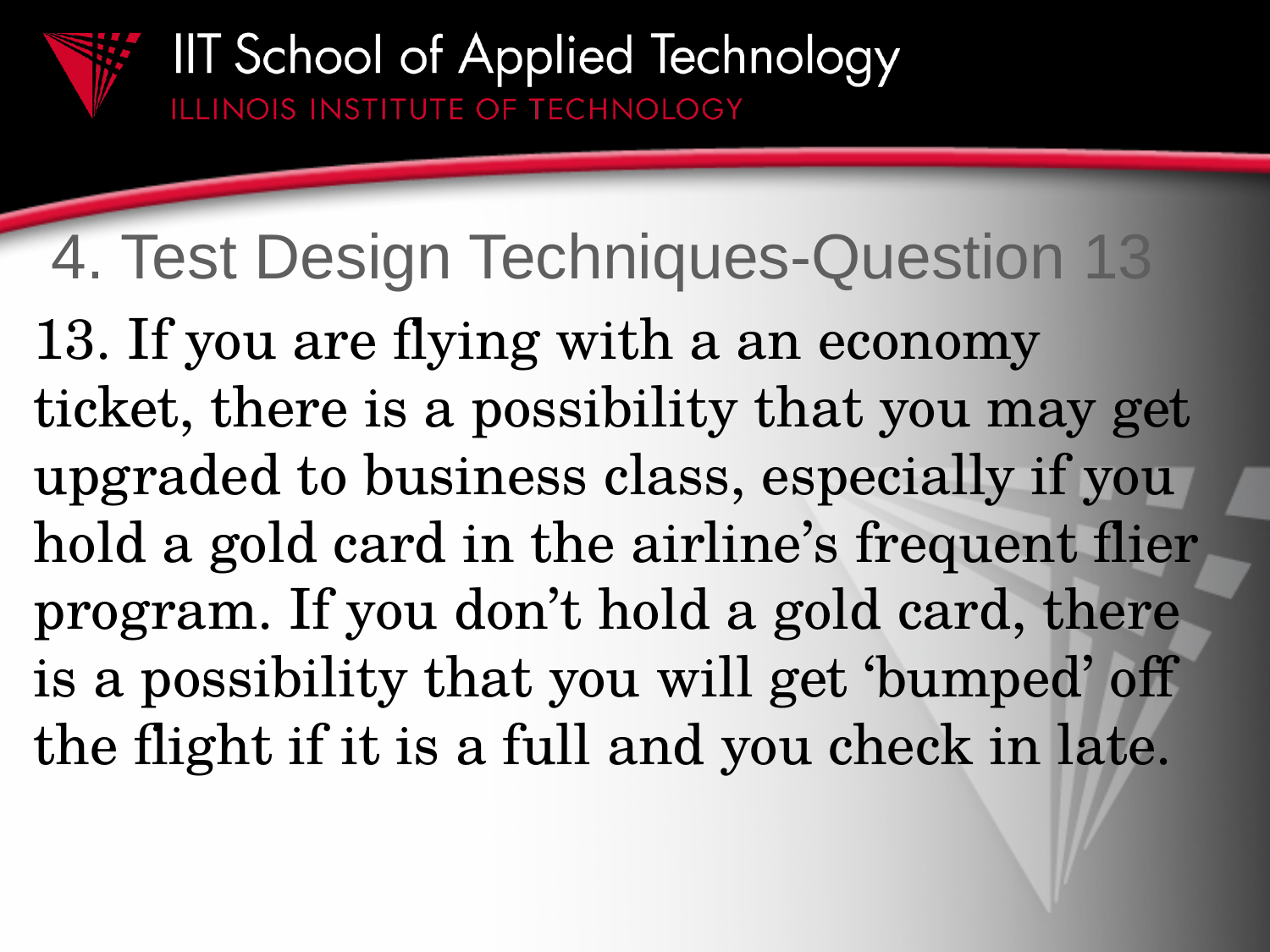

# 4. Test Design Techniques-Question 13
13. If you are flying with a an economy ticket, there is a possibility that you may get upgraded to business class, especially if you hold a gold card in the airline’s frequent flier program. If you don’t hold a gold card, there is a possibility that you will get ‘bumped’ off the flight if it is a full and you check in late.